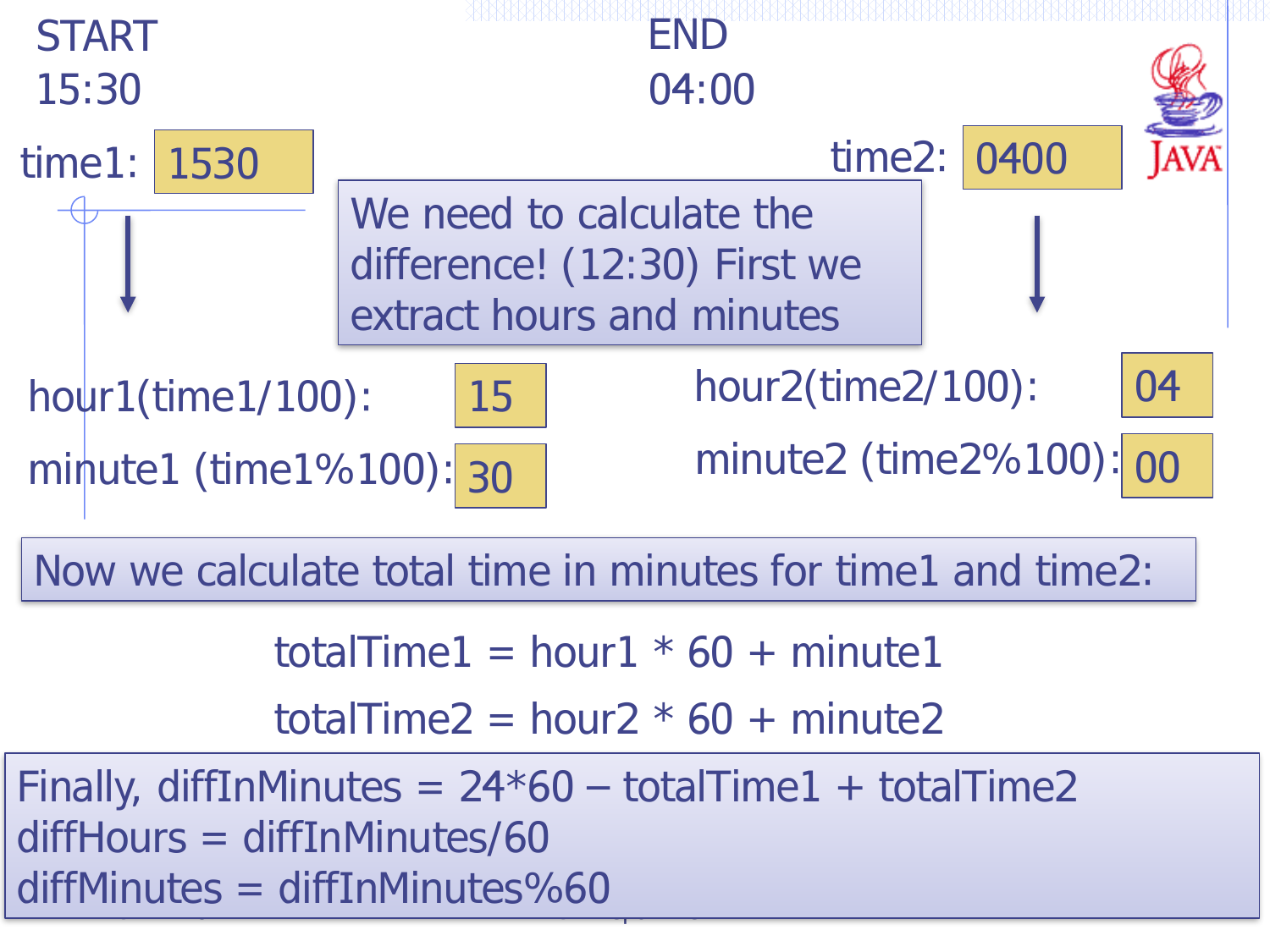

END
START
15:30
04:00
time2:
0400
time1:
1530
We need to calculate the difference! (12:30) First we extract hours and minutes
hour2(time2/100):
04
hour1(time1/100):
15
minute2 (time2%100):
00
minute1 (time1%100):
30
Now we calculate total time in minutes for time1 and time2:
totalTime1 = hour1 * 60 + minute1
totalTime2 = hour2 * 60 + minute2
Finally, diffInMinutes = 24*60 – totalTime1 + totalTime2
diffHours = diffInMinutes/60
diffMinutes = diffInMinutes%60
ISTE-120
IST Department
2